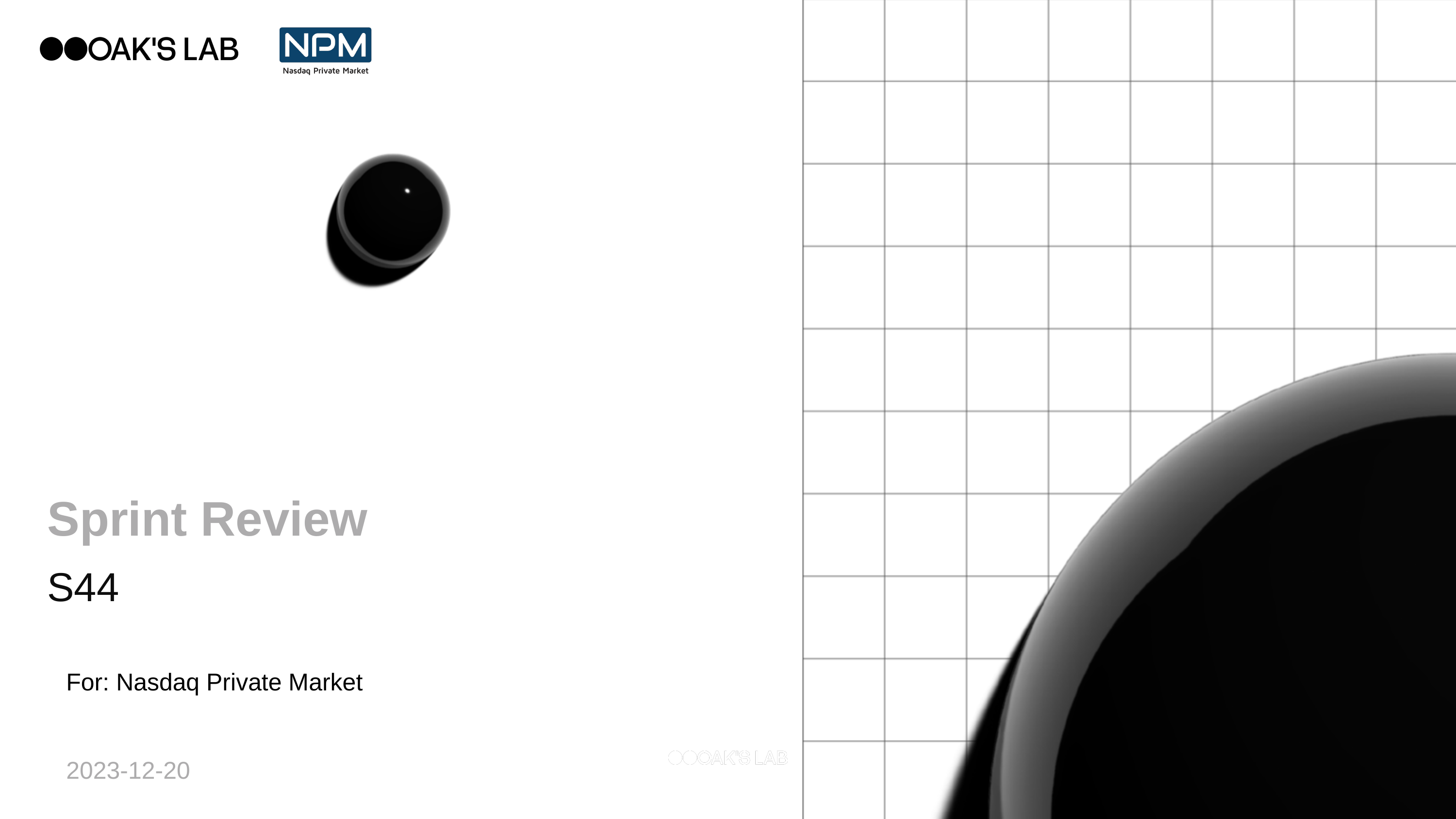

# Sprint Review
S44
For: Nasdaq Private Market

2023-12-20